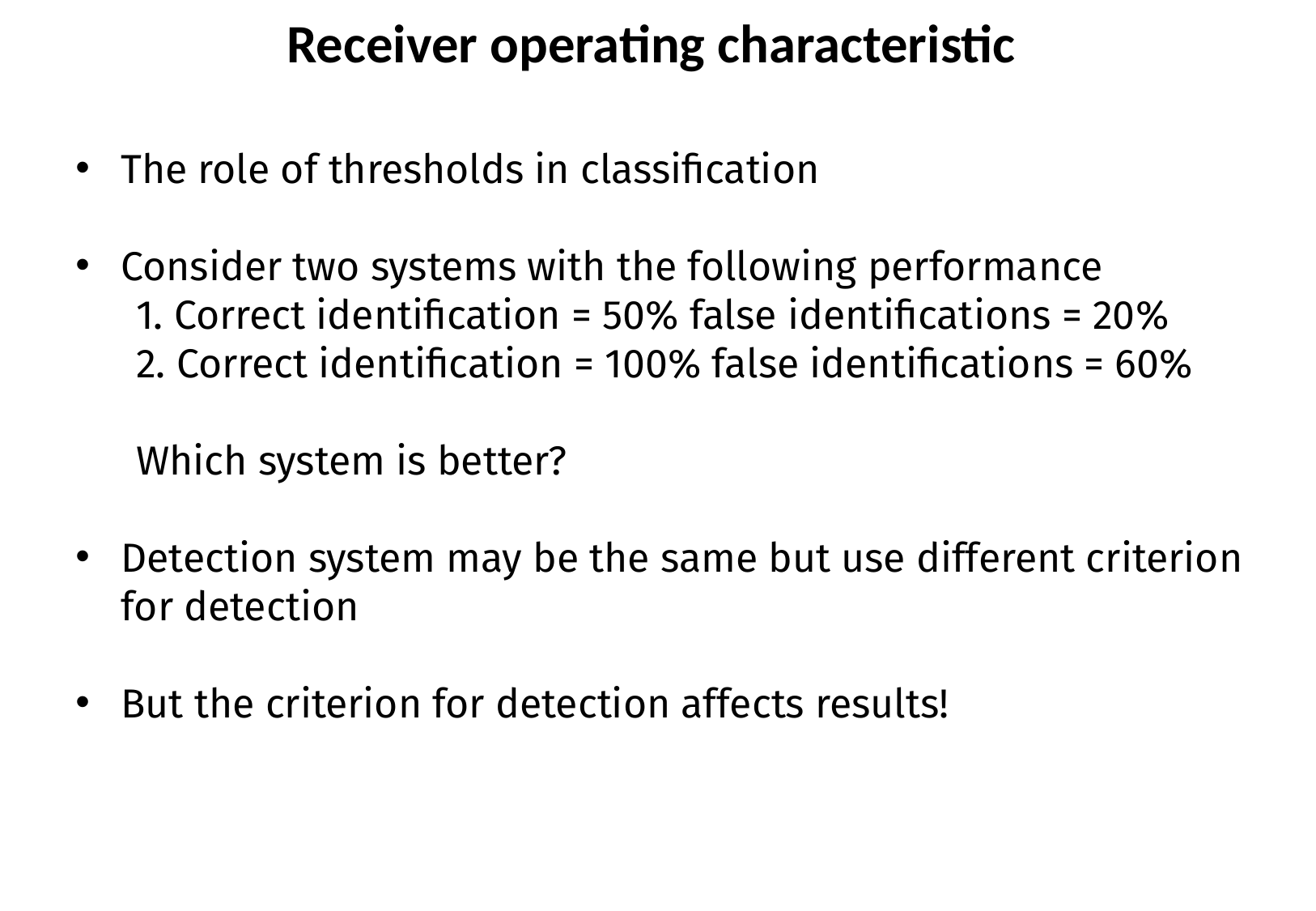

Receiver operating characteristic
The role of thresholds in classification

Consider two systems with the following performance
1. Correct identification = 50% false identifications = 20%
2. Correct identification = 100% false identifications = 60%

Which system is better?

Detection system may be the same but use different criterion for detection

But the criterion for detection affects results!